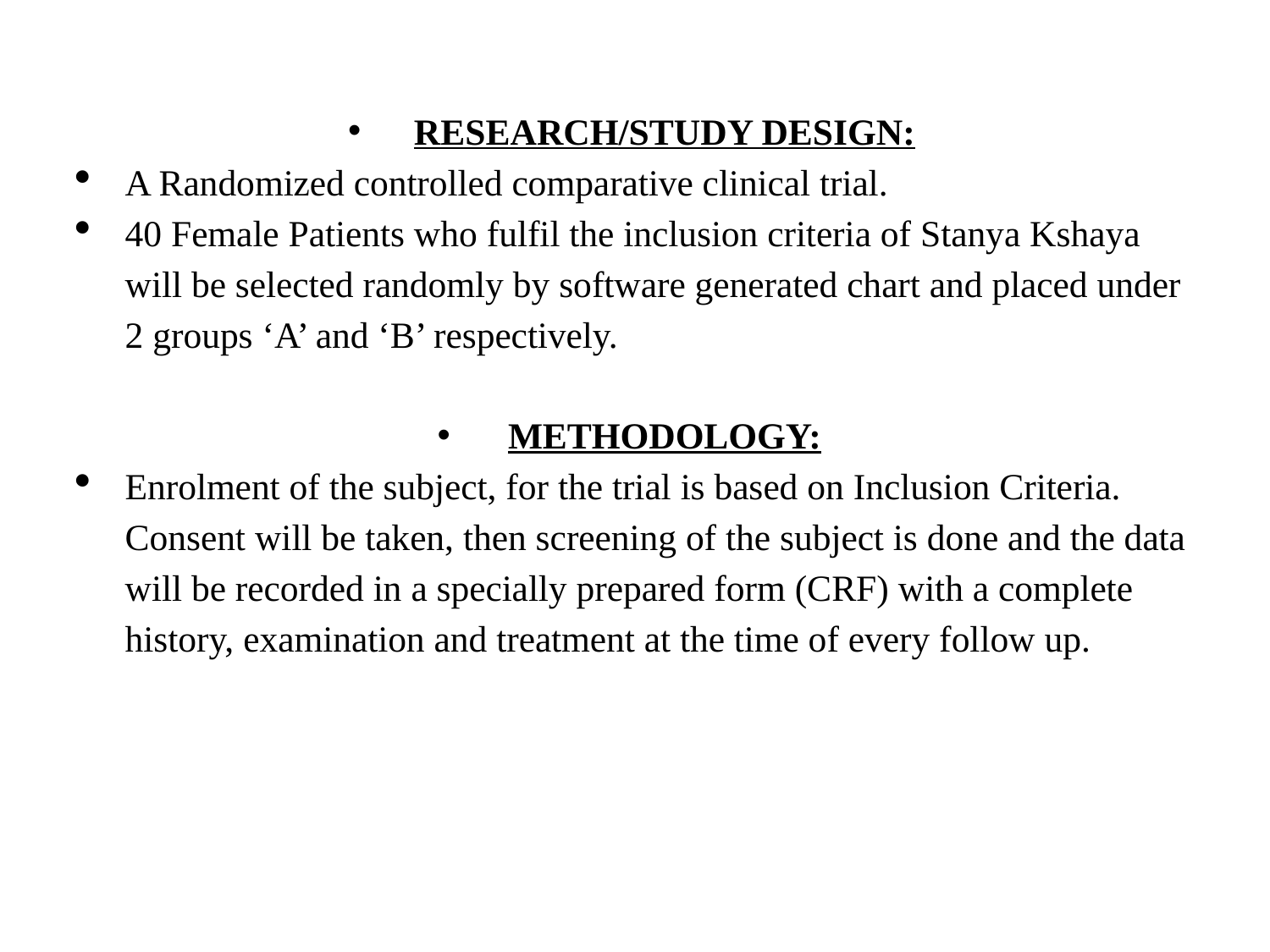

RESEARCH/STUDY DESIGN:
A Randomized controlled comparative clinical trial.
40 Female Patients who fulfil the inclusion criteria of Stanya Kshaya will be selected randomly by software generated chart and placed under 2 groups ‘A’ and ‘B’ respectively.

METHODOLOGY:
Enrolment of the subject, for the trial is based on Inclusion Criteria. Consent will be taken, then screening of the subject is done and the data will be recorded in a specially prepared form (CRF) with a complete history, examination and treatment at the time of every follow up.